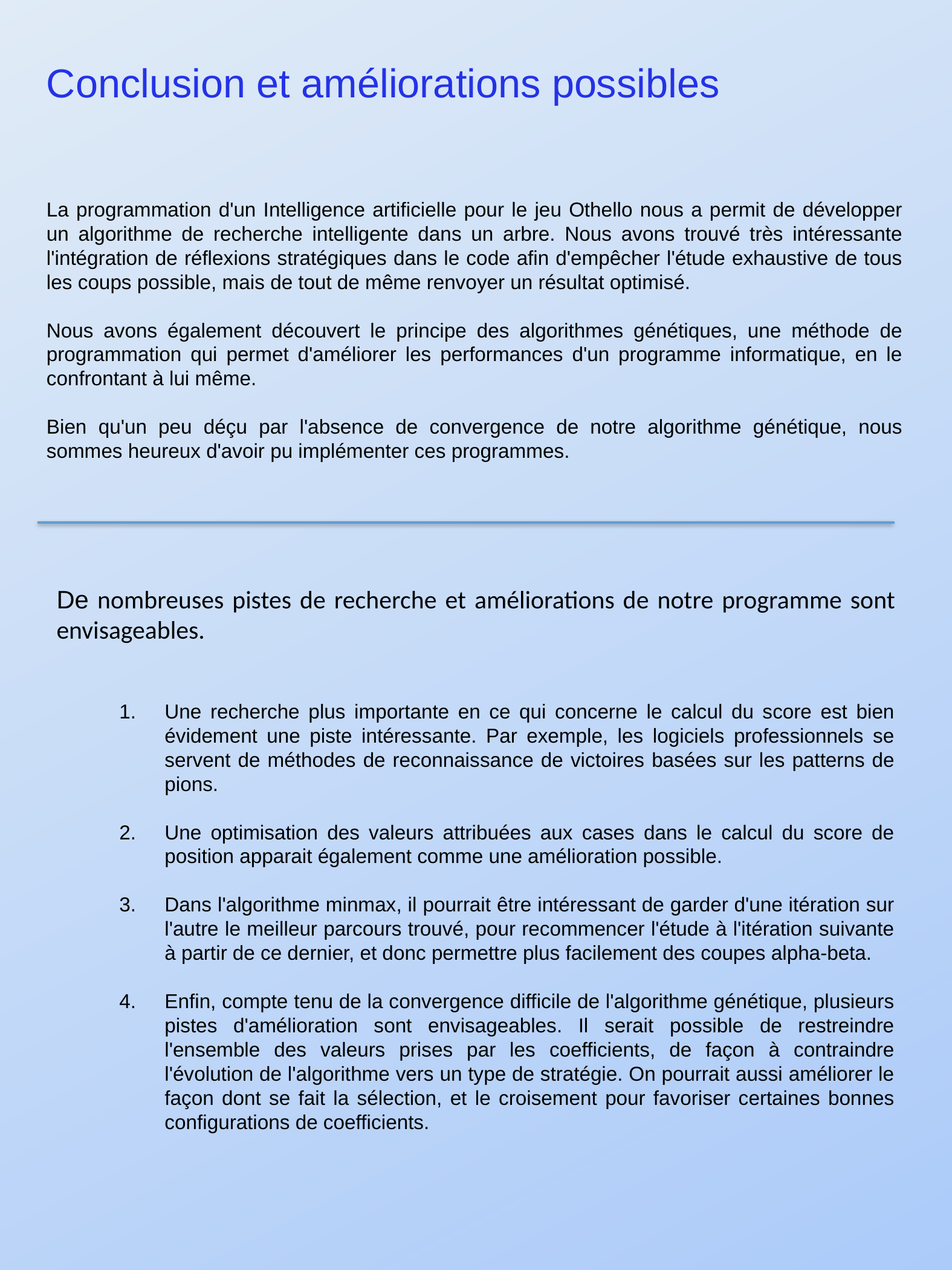

Conclusion et améliorations possibles

La programmation d'un Intelligence artificielle pour le jeu Othello nous a permit de développer un algorithme de recherche intelligente dans un arbre. Nous avons trouvé très intéressante l'intégration de réflexions stratégiques dans le code afin d'empêcher l'étude exhaustive de tous les coups possible, mais de tout de même renvoyer un résultat optimisé.

Nous avons également découvert le principe des algorithmes génétiques, une méthode de programmation qui permet d'améliorer les performances d'un programme informatique, en le confrontant à lui même.

Bien qu'un peu déçu par l'absence de convergence de notre algorithme génétique, nous sommes heureux d'avoir pu implémenter ces programmes.

De nombreuses pistes de recherche et améliorations de notre programme sont envisageables.
Une recherche plus importante en ce qui concerne le calcul du score est bien évidement une piste intéressante. Par exemple, les logiciels professionnels se servent de méthodes de reconnaissance de victoires basées sur les patterns de pions.

Une optimisation des valeurs attribuées aux cases dans le calcul du score de position apparait également comme une amélioration possible.

Dans l'algorithme minmax, il pourrait être intéressant de garder d'une itération sur l'autre le meilleur parcours trouvé, pour recommencer l'étude à l'itération suivante à partir de ce dernier, et donc permettre plus facilement des coupes alpha-beta.

Enfin, compte tenu de la convergence difficile de l'algorithme génétique, plusieurs pistes d'amélioration sont envisageables. Il serait possible de restreindre l'ensemble des valeurs prises par les coefficients, de façon à contraindre l'évolution de l'algorithme vers un type de stratégie. On pourrait aussi améliorer le façon dont se fait la sélection, et le croisement pour favoriser certaines bonnes configurations de coefficients.